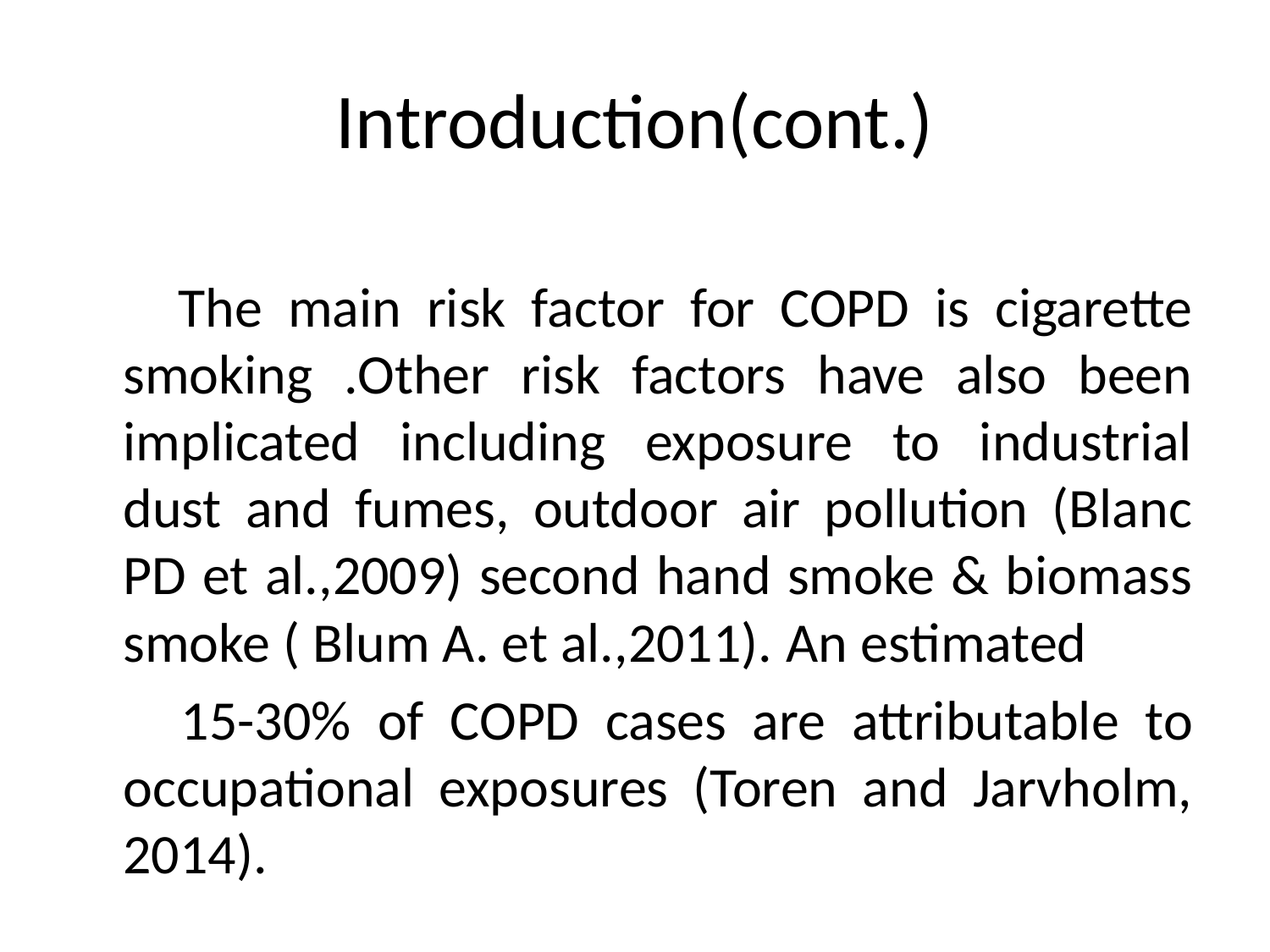

# Introduction(cont.)
    The main risk factor for COPD is cigarette smoking .Other risk factors have also been implicated including exposure to industrial dust and fumes, outdoor air pollution (Blanc PD et al.,2009) second hand smoke & biomass smoke ( Blum A. et al.,2011). An estimated
    15-30% of COPD cases are attributable to occupational exposures (Toren and Jarvholm, 2014).